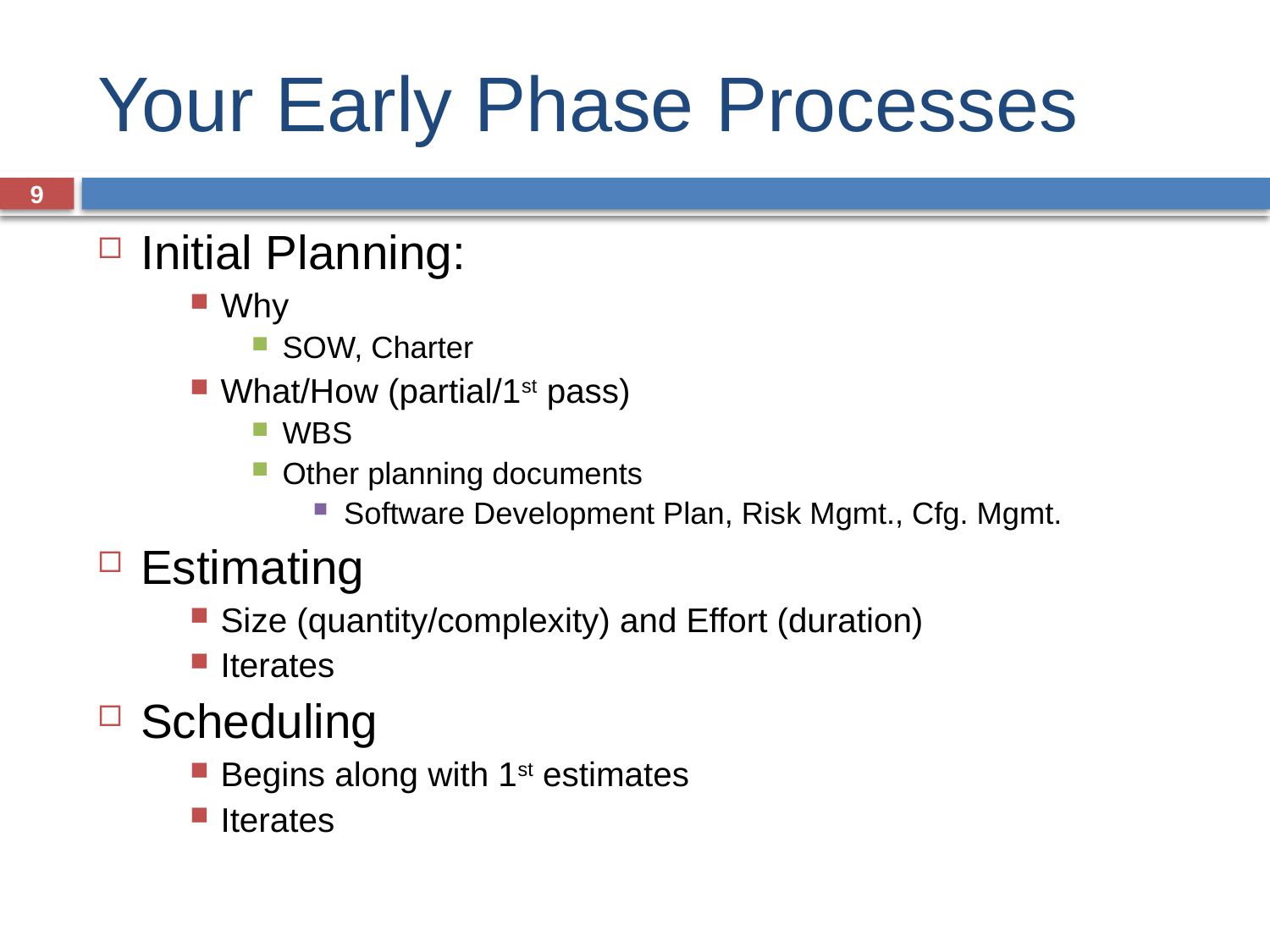

# Your Early Phase Processes
9
Initial Planning:
Why
SOW, Charter
What/How (partial/1st pass)
WBS
Other planning documents
Software Development Plan, Risk Mgmt., Cfg. Mgmt.
Estimating
Size (quantity/complexity) and Effort (duration)
Iterates
Scheduling
Begins along with 1st estimates
Iterates